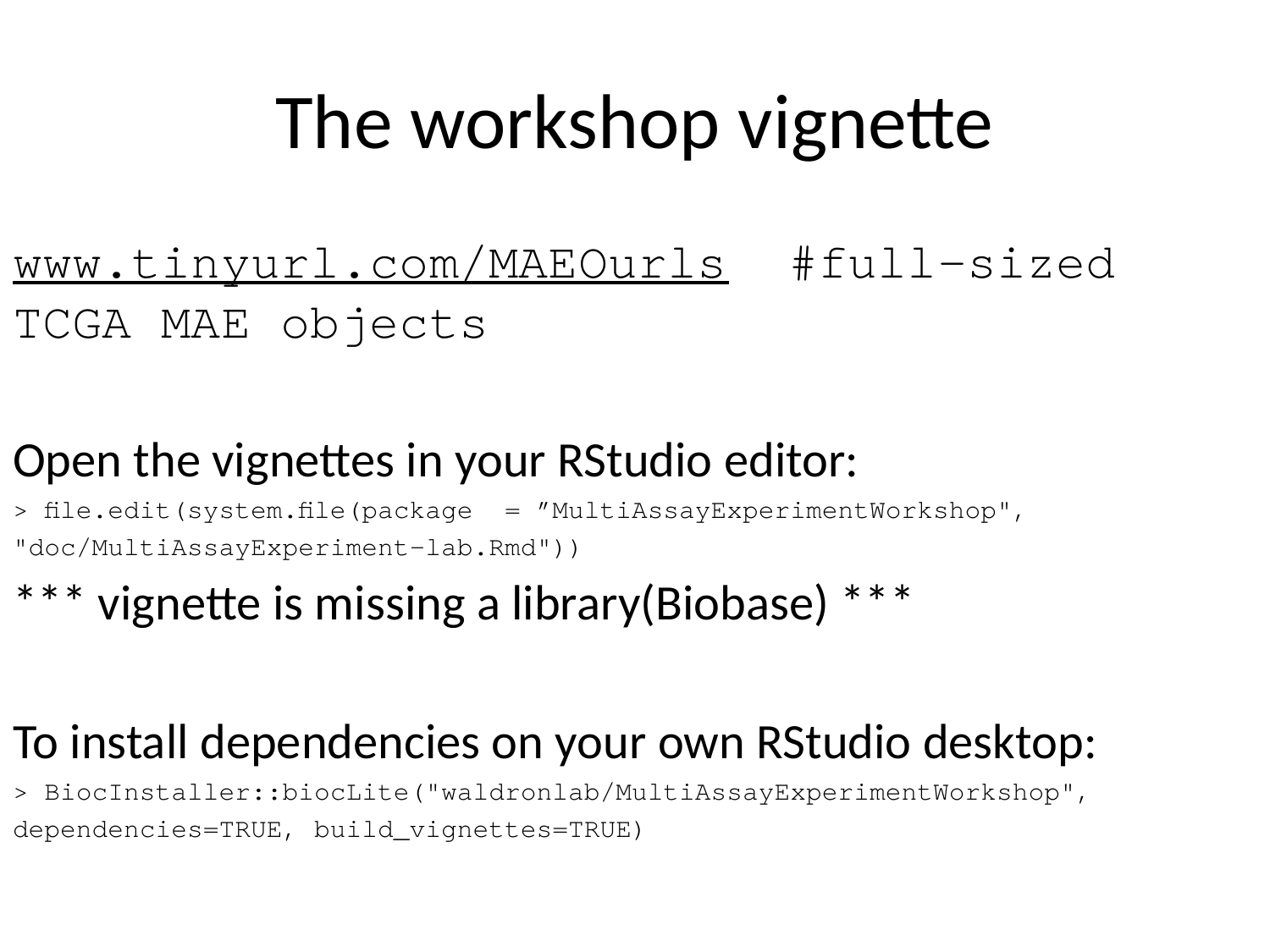

# The workshop vignette
www.tinyurl.com/MAEOurls  #full-sized TCGA MAE objects

Open the vignettes in your RStudio editor:
> file.edit(system.file(package  = ”MultiAssayExperimentWorkshop",
"doc/MultiAssayExperiment-lab.Rmd"))
*** vignette is missing a library(Biobase) ***

To install dependencies on your own RStudio desktop:
> BiocInstaller::biocLite("waldronlab/MultiAssayExperimentWorkshop",
dependencies=TRUE, build_vignettes=TRUE)